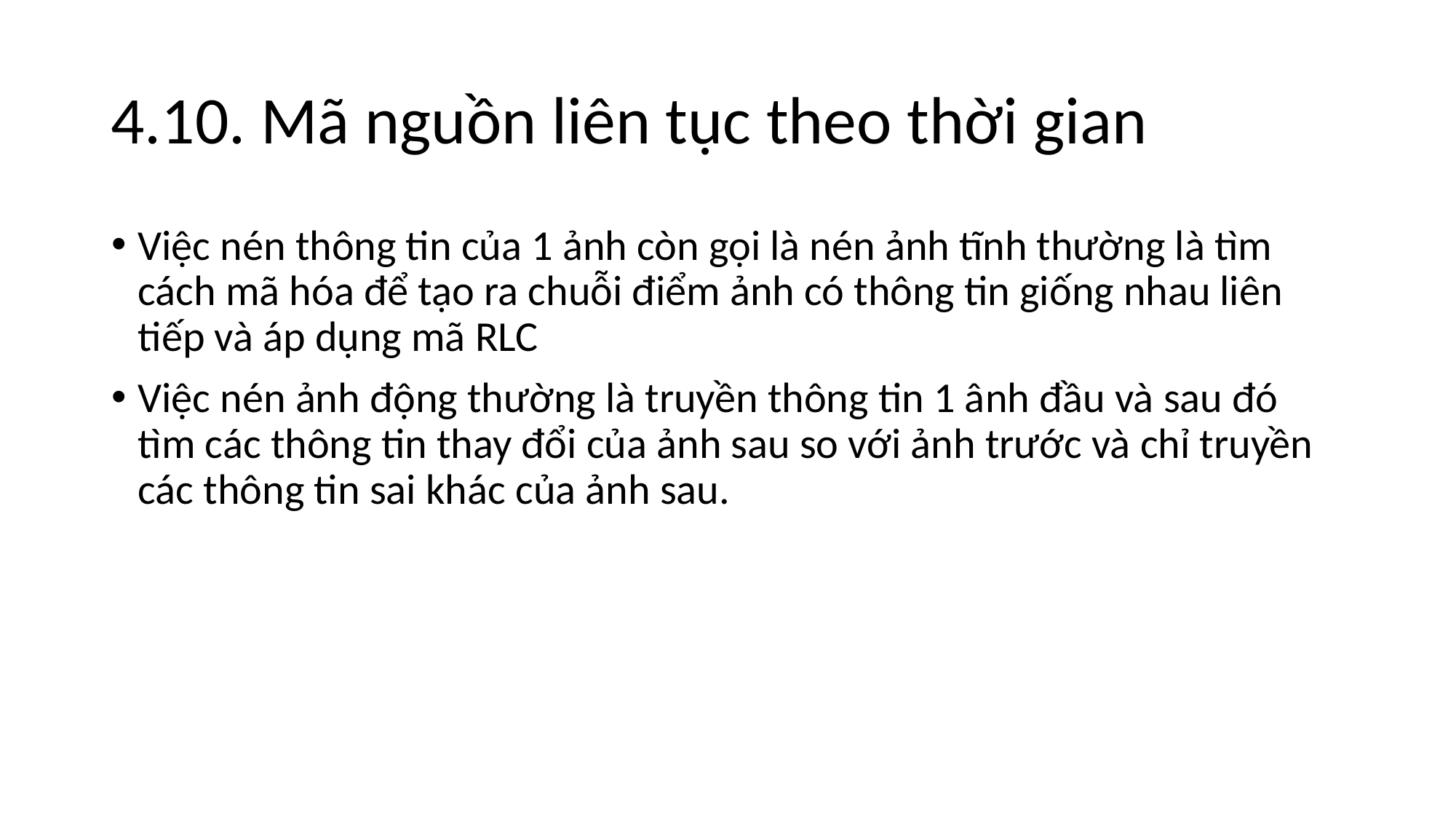

4.10. Mã nguồn liên tục theo thời gian
Việc nén thông tin của 1 ảnh còn gọi là nén ảnh tĩnh thường là tìm cách mã hóa để tạo ra chuỗi điểm ảnh có thông tin giống nhau liên tiếp và áp dụng mã RLC
Việc nén ảnh động thường là truyền thông tin 1 ânh đầu và sau đó tìm các thông tin thay đổi của ảnh sau so với ảnh trước và chỉ truyền các thông tin sai khác của ảnh sau.